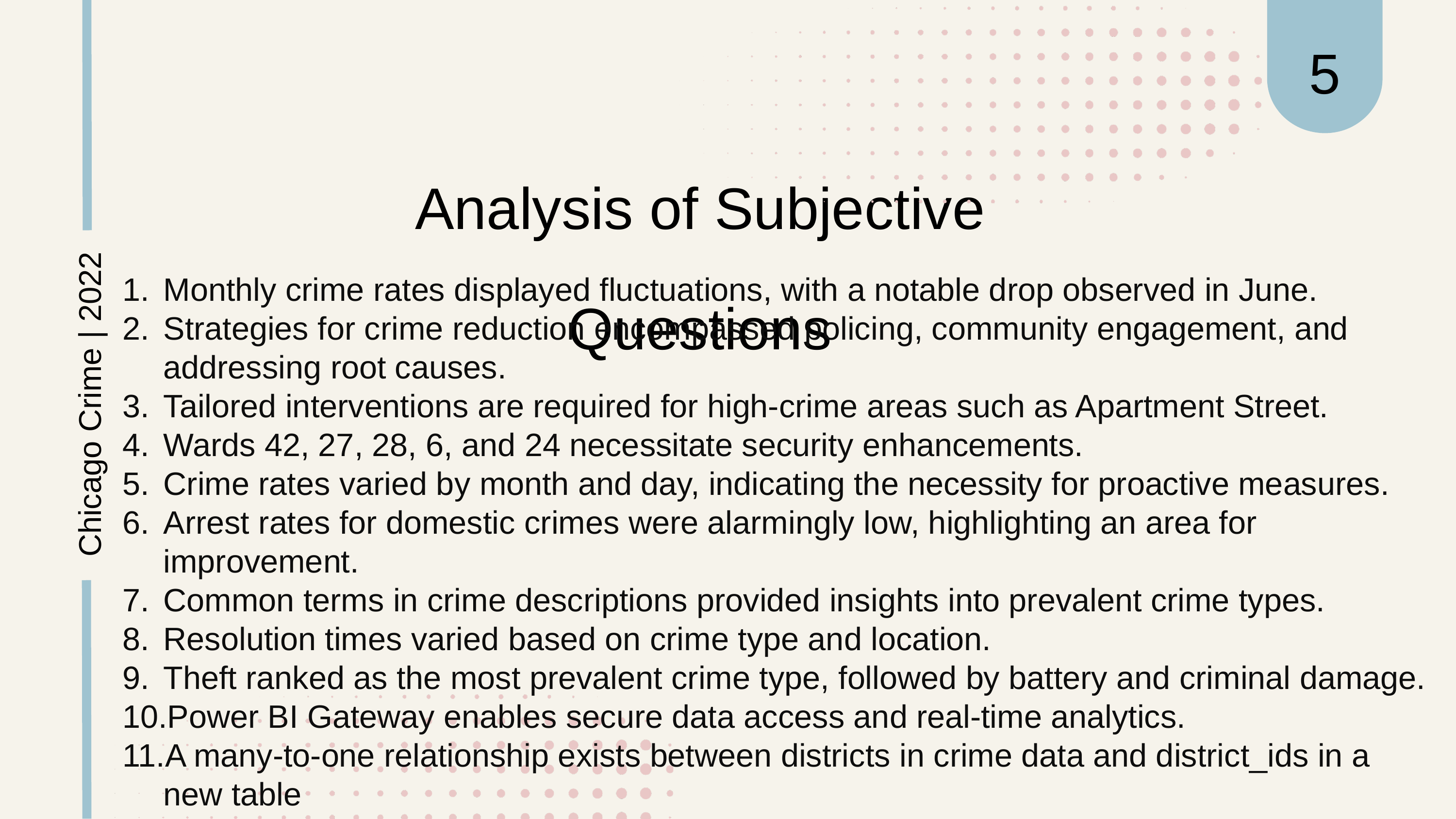

5

Analysis of Subjective Questions
Monthly crime rates displayed fluctuations, with a notable drop observed in June.
Strategies for crime reduction encompassed policing, community engagement, and addressing root causes.
Tailored interventions are required for high-crime areas such as Apartment Street.
Wards 42, 27, 28, 6, and 24 necessitate security enhancements.
Crime rates varied by month and day, indicating the necessity for proactive measures.
Arrest rates for domestic crimes were alarmingly low, highlighting an area for improvement.
Common terms in crime descriptions provided insights into prevalent crime types.
Resolution times varied based on crime type and location.
Theft ranked as the most prevalent crime type, followed by battery and criminal damage.
Power BI Gateway enables secure data access and real-time analytics.
A many-to-one relationship exists between districts in crime data and district_ids in a new table
Chicago Crime | 2022